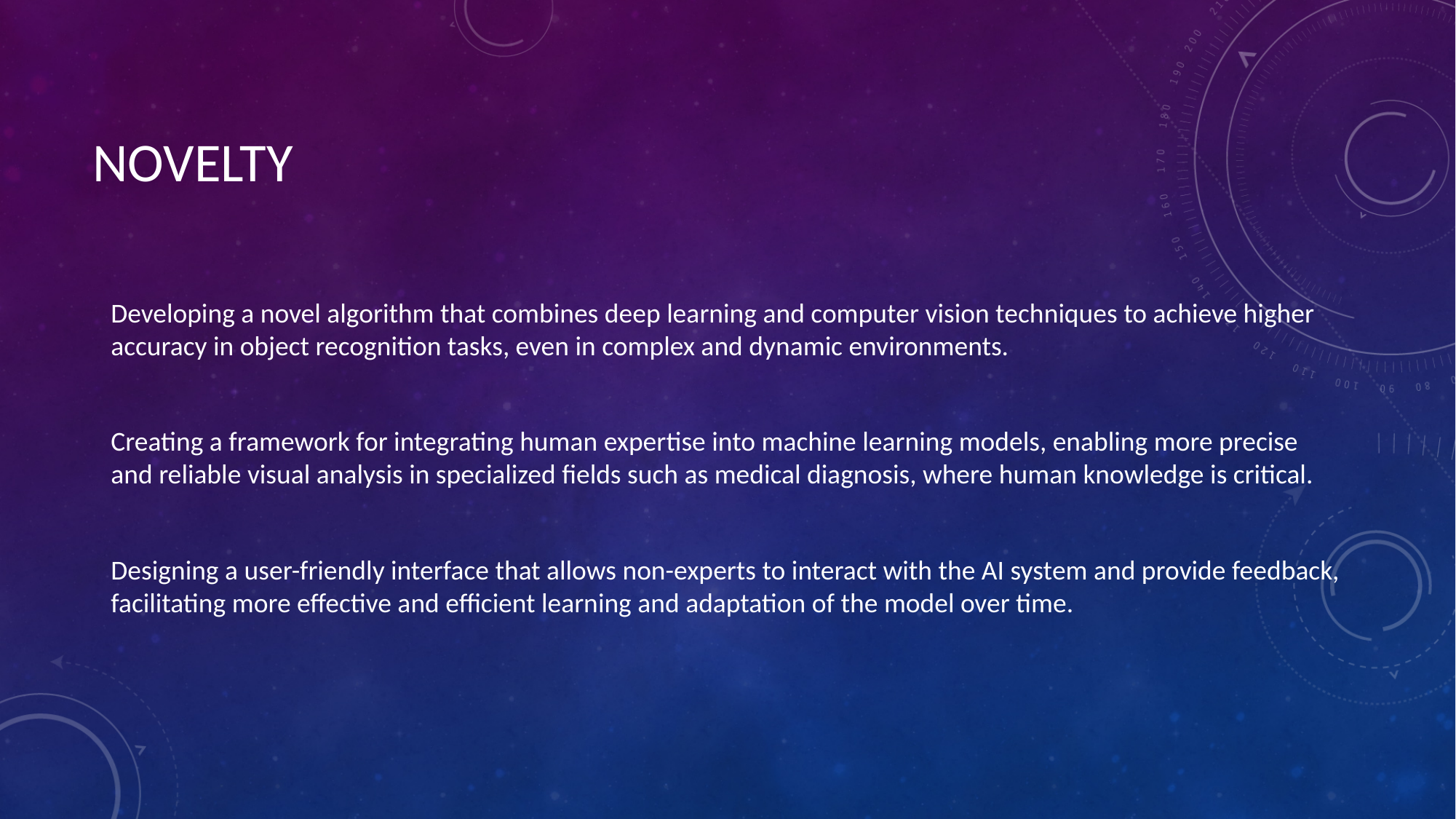

# NOVELTY
Developing a novel algorithm that combines deep learning and computer vision techniques to achieve higher accuracy in object recognition tasks, even in complex and dynamic environments.

Creating a framework for integrating human expertise into machine learning models, enabling more precise and reliable visual analysis in specialized fields such as medical diagnosis, where human knowledge is critical.

Designing a user-friendly interface that allows non-experts to interact with the AI system and provide feedback, facilitating more effective and efficient learning and adaptation of the model over time.